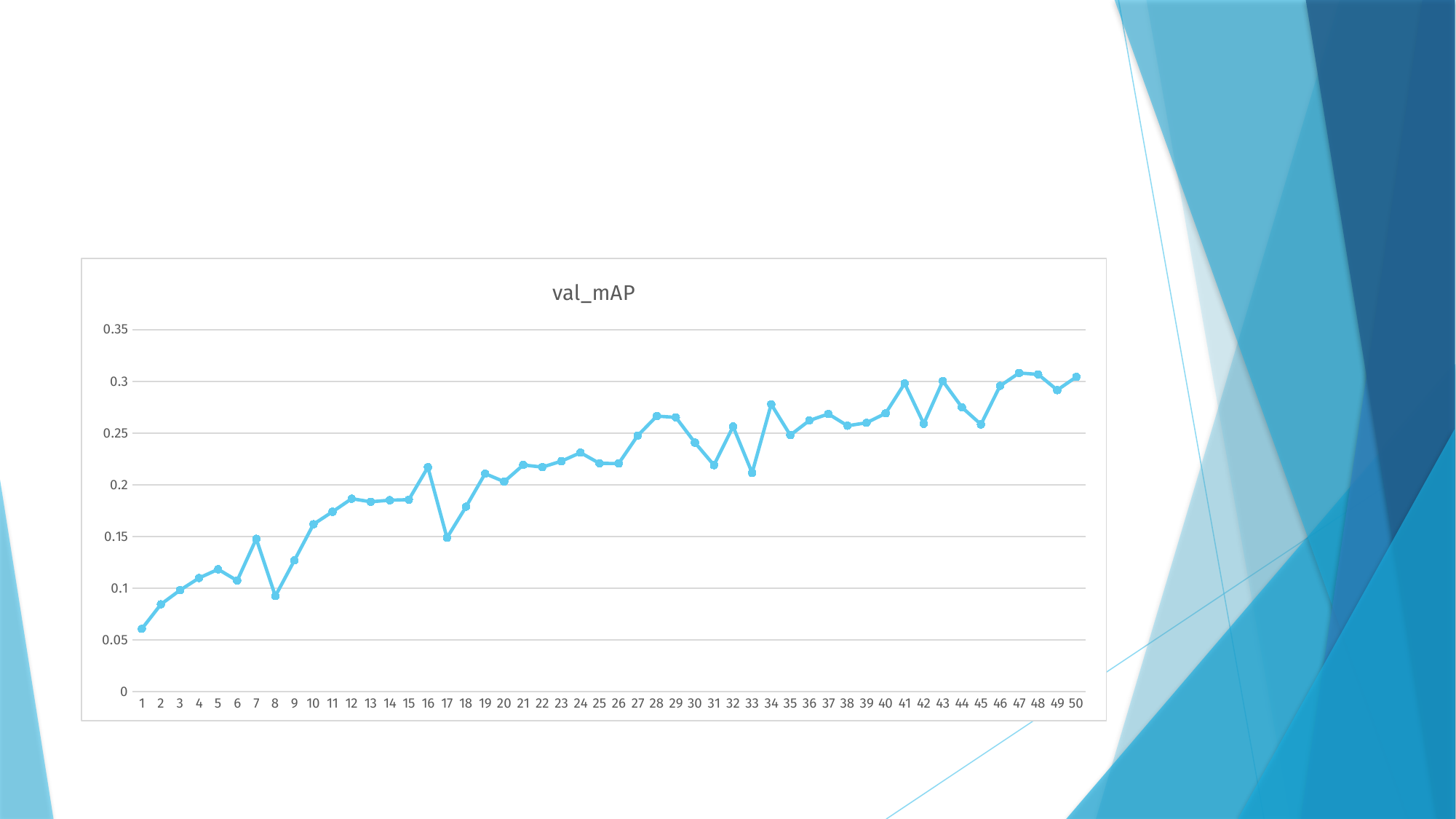

#

### Chart:

| Category | val_mAP |
|---|---|